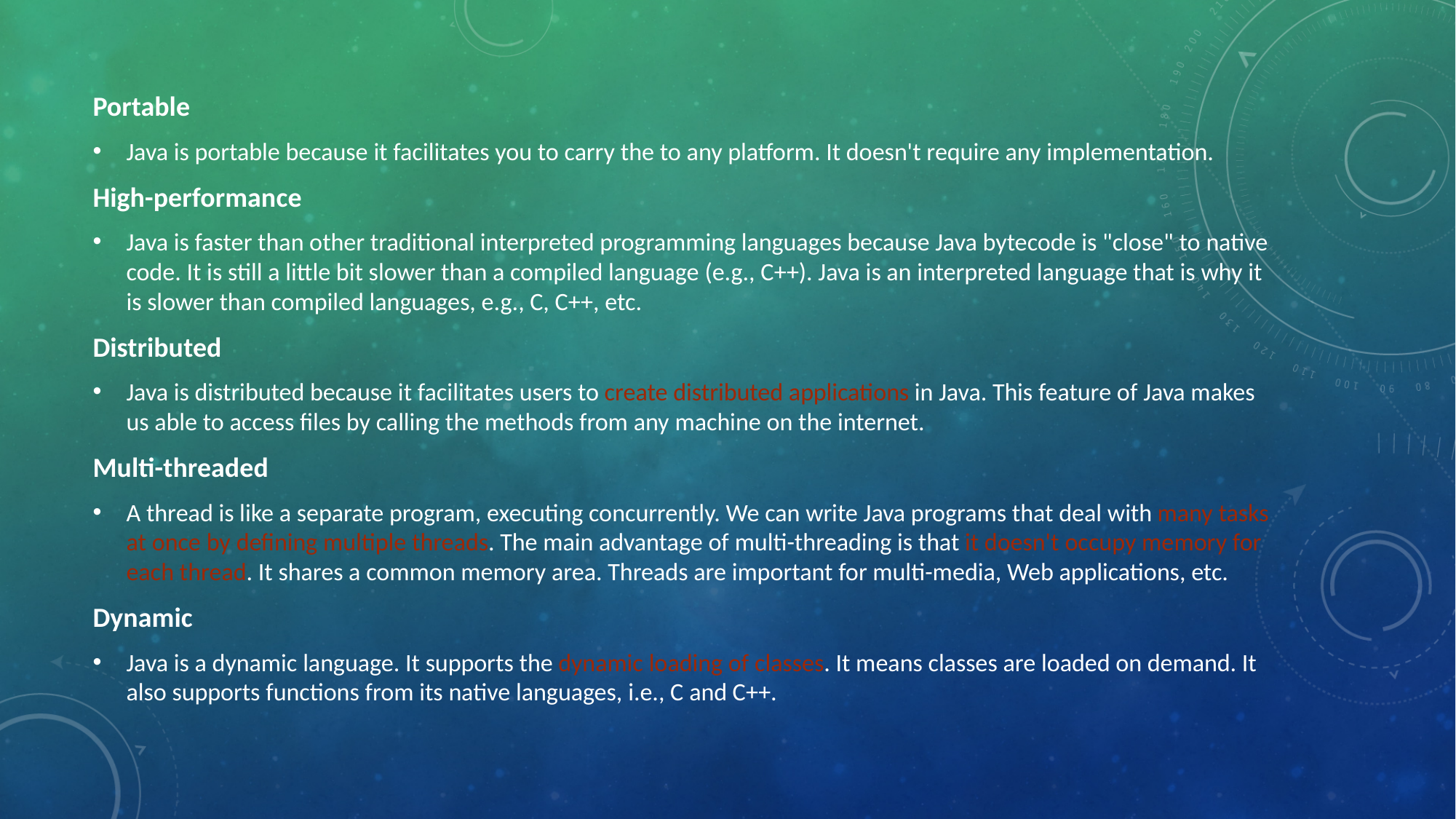

Portable
Java is portable because it facilitates you to carry the to any platform. It doesn't require any implementation.
High-performance
Java is faster than other traditional interpreted programming languages because Java bytecode is "close" to native code. It is still a little bit slower than a compiled language (e.g., C++). Java is an interpreted language that is why it is slower than compiled languages, e.g., C, C++, etc.
Distributed
Java is distributed because it facilitates users to create distributed applications in Java. This feature of Java makes us able to access files by calling the methods from any machine on the internet.
Multi-threaded
A thread is like a separate program, executing concurrently. We can write Java programs that deal with many tasks at once by defining multiple threads. The main advantage of multi-threading is that it doesn't occupy memory for each thread. It shares a common memory area. Threads are important for multi-media, Web applications, etc.
Dynamic
Java is a dynamic language. It supports the dynamic loading of classes. It means classes are loaded on demand. It also supports functions from its native languages, i.e., C and C++.